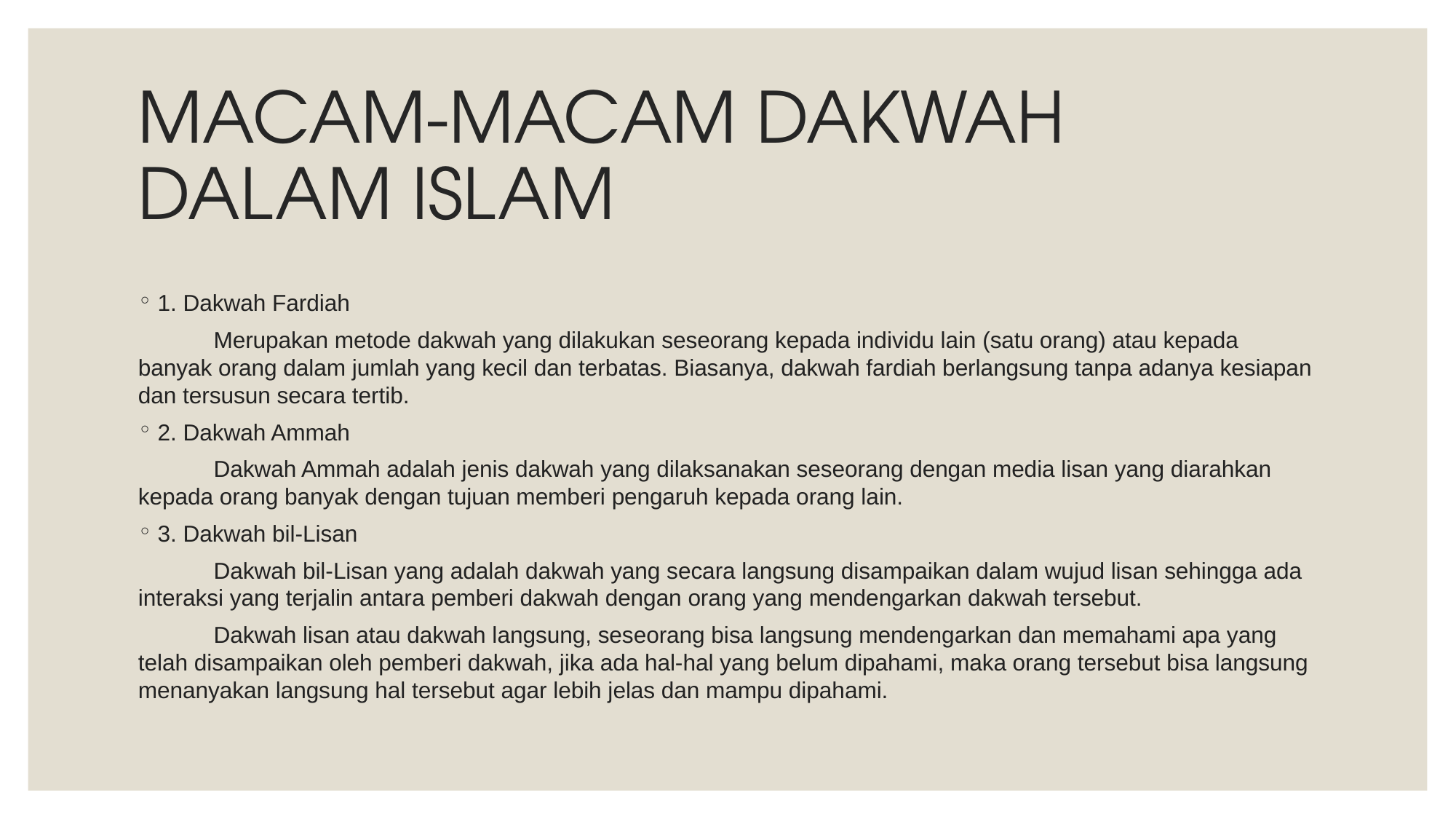

# MACAM-MACAM DAKWAH DALAM ISLAM

1. Dakwah Fardiah
	Merupakan metode dakwah yang dilakukan seseorang kepada individu lain (satu orang) atau kepada banyak orang dalam jumlah yang kecil dan terbatas. Biasanya, dakwah fardiah berlangsung tanpa adanya kesiapan dan tersusun secara tertib.
2. Dakwah Ammah
	Dakwah Ammah adalah jenis dakwah yang dilaksanakan seseorang dengan media lisan yang diarahkan kepada orang banyak dengan tujuan memberi pengaruh kepada orang lain.
3. Dakwah bil-Lisan
	Dakwah bil-Lisan yang adalah dakwah yang secara langsung disampaikan dalam wujud lisan sehingga ada interaksi yang terjalin antara pemberi dakwah dengan orang yang mendengarkan dakwah tersebut.
	Dakwah lisan atau dakwah langsung, seseorang bisa langsung mendengarkan dan memahami apa yang telah disampaikan oleh pemberi dakwah, jika ada hal-hal yang belum dipahami, maka orang tersebut bisa langsung menanyakan langsung hal tersebut agar lebih jelas dan mampu dipahami.